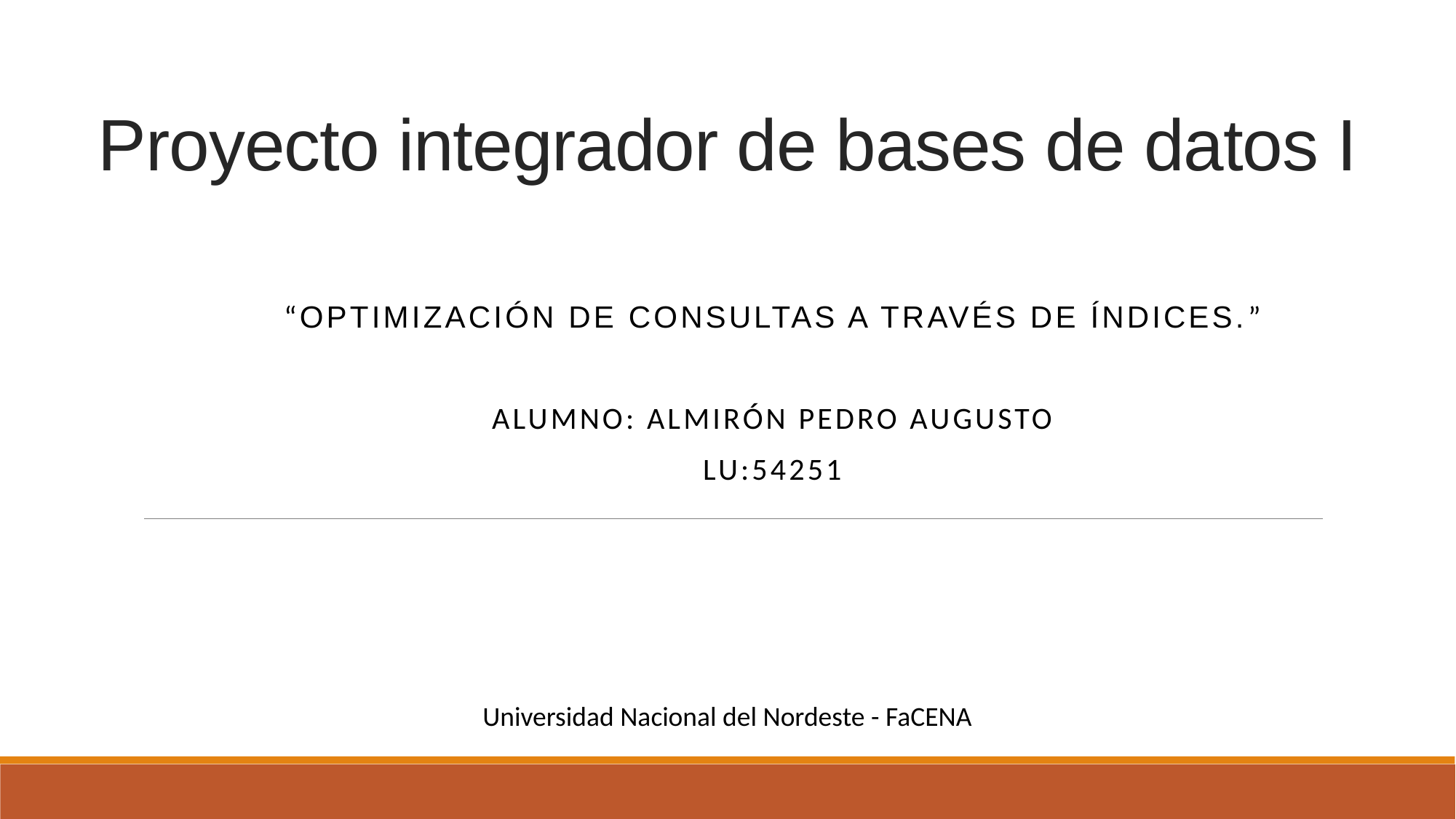

# Proyecto integrador de bases de datos I
“Optimización de consultas a través de índices.”

Alumno: Almirón Pedro Augusto
LU:54251

Universidad Nacional del Nordeste - FaCENA